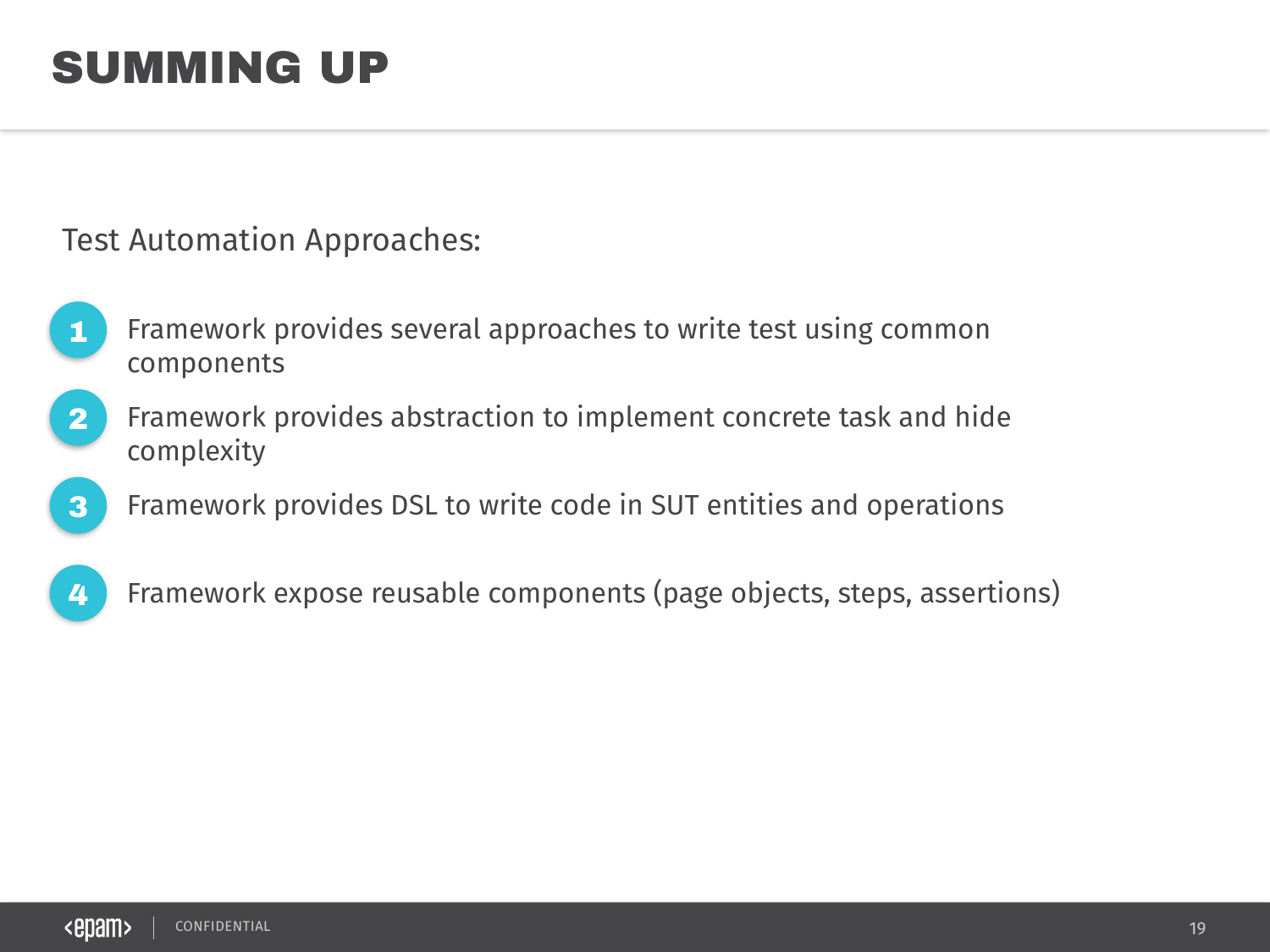

SUMMING UP
Test Automation Approaches:

1
Framework provides several approaches to write test using common components

2
Framework provides abstraction to implement concrete task and hide complexity

3
Framework provides DSL to write code in SUT entities and operations

4
Framework expose reusable components (page objects, steps, assertions)